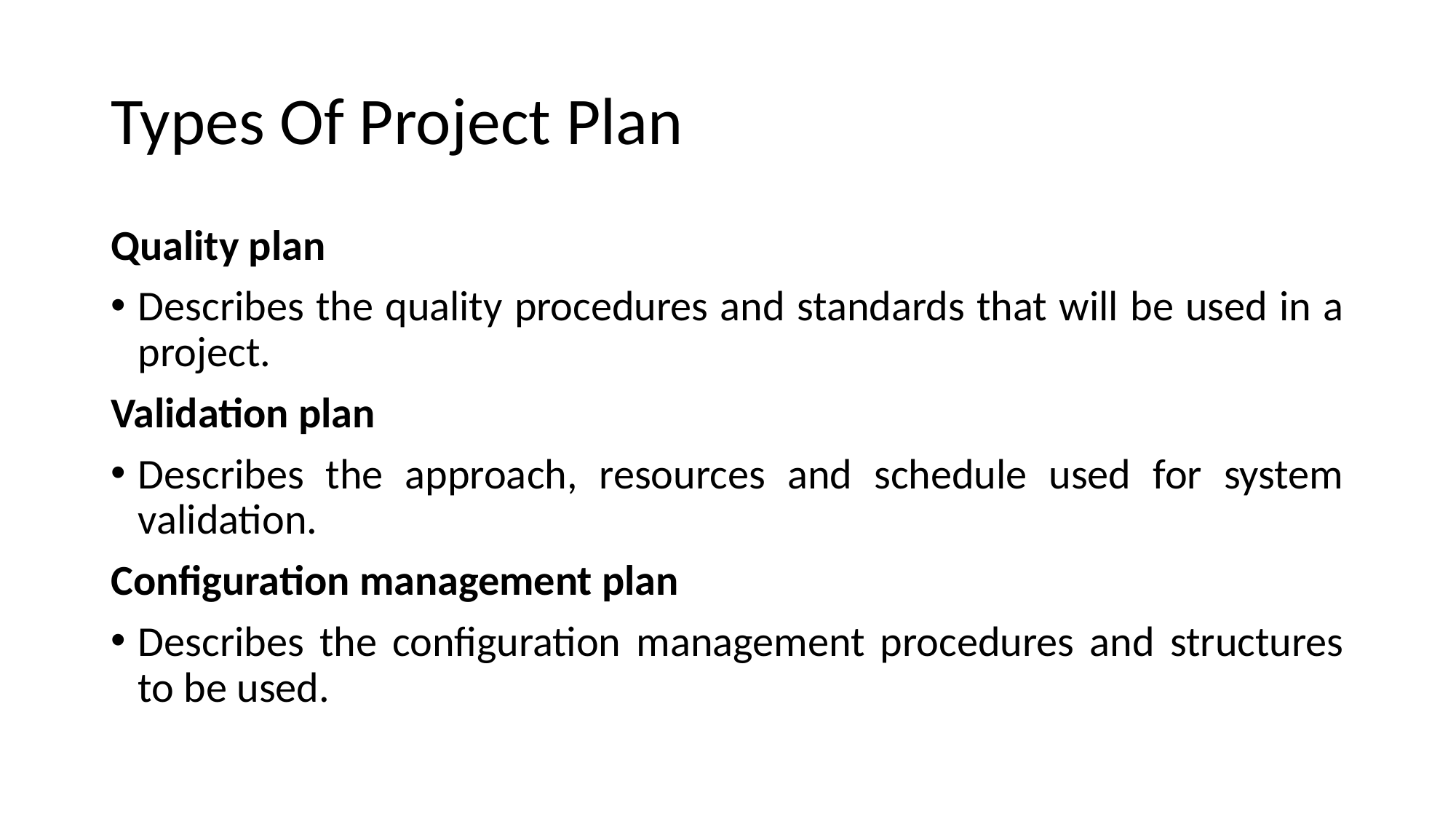

# Types Of Project Plan
Quality plan
Describes the quality procedures and standards that will be used in a project.
Validation plan
Describes the approach, resources and schedule used for system validation.
Configuration management plan
Describes the configuration management procedures and structures to be used.